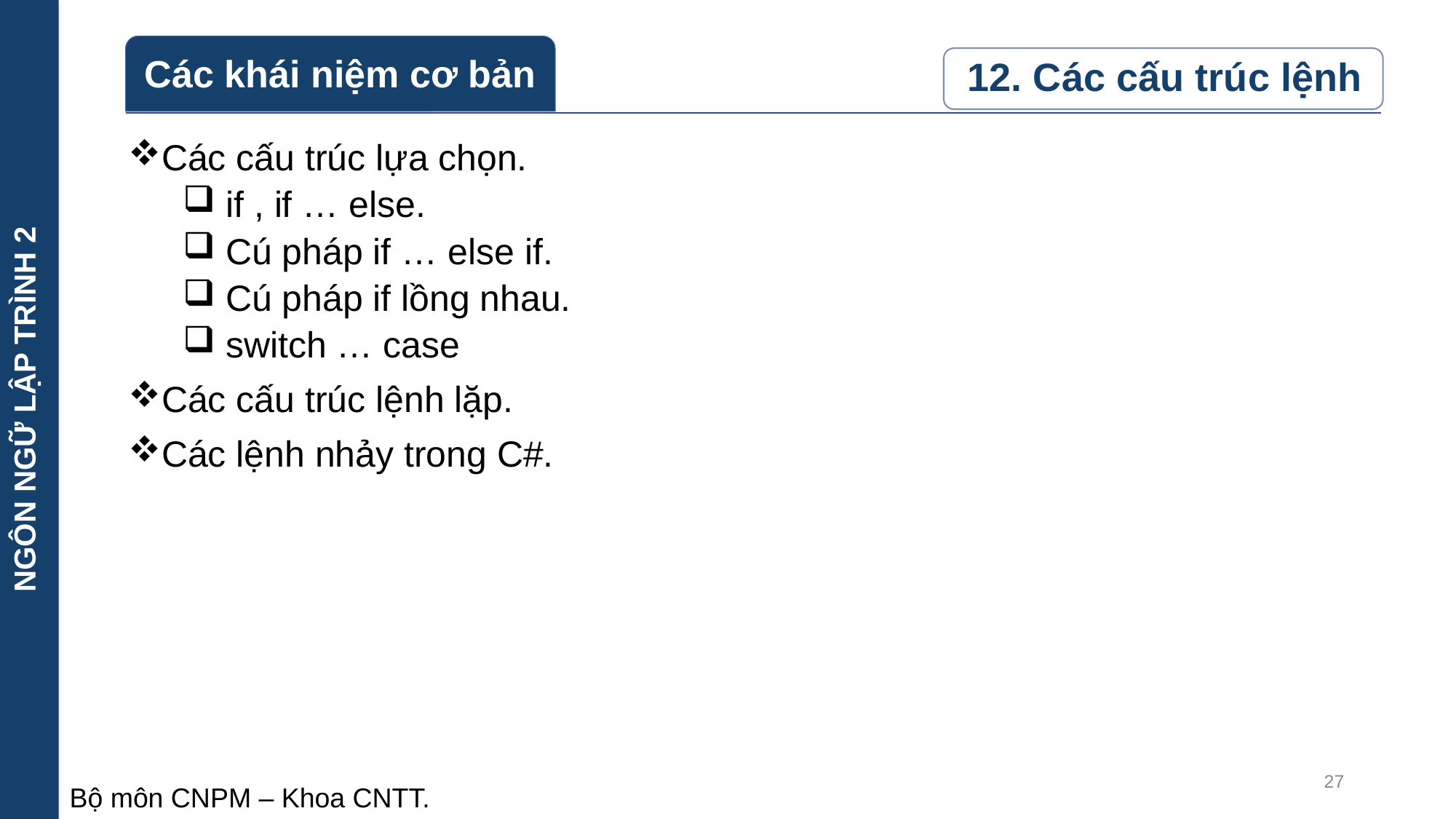

NGÔN NGỮ LẬP TRÌNH 2
Các khái niệm cơ bản
12. Các cấu trúc lệnh
Các cấu trúc lựa chọn.
 if , if … else.
 Cú pháp if … else if.
 Cú pháp if lồng nhau.
 switch … case
Các cấu trúc lệnh lặp.
Các lệnh nhảy trong C#.

27
Bộ môn CNPM – Khoa CNTT.